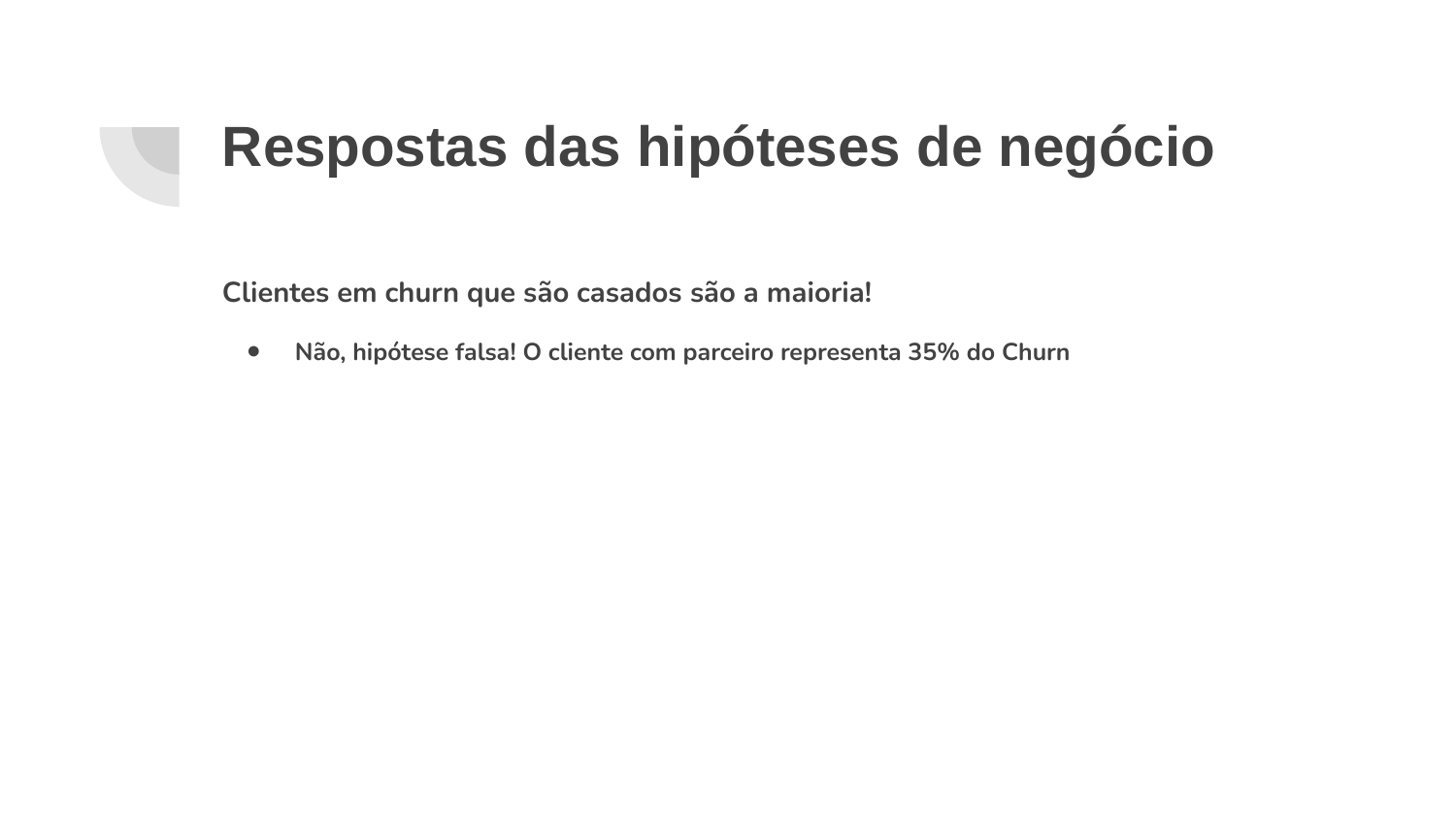

# Respostas das hipóteses de negócio
Clientes em churn que são casados ​​são a maioria!
Não, hipótese falsa! O cliente com parceiro representa 35% do Churn